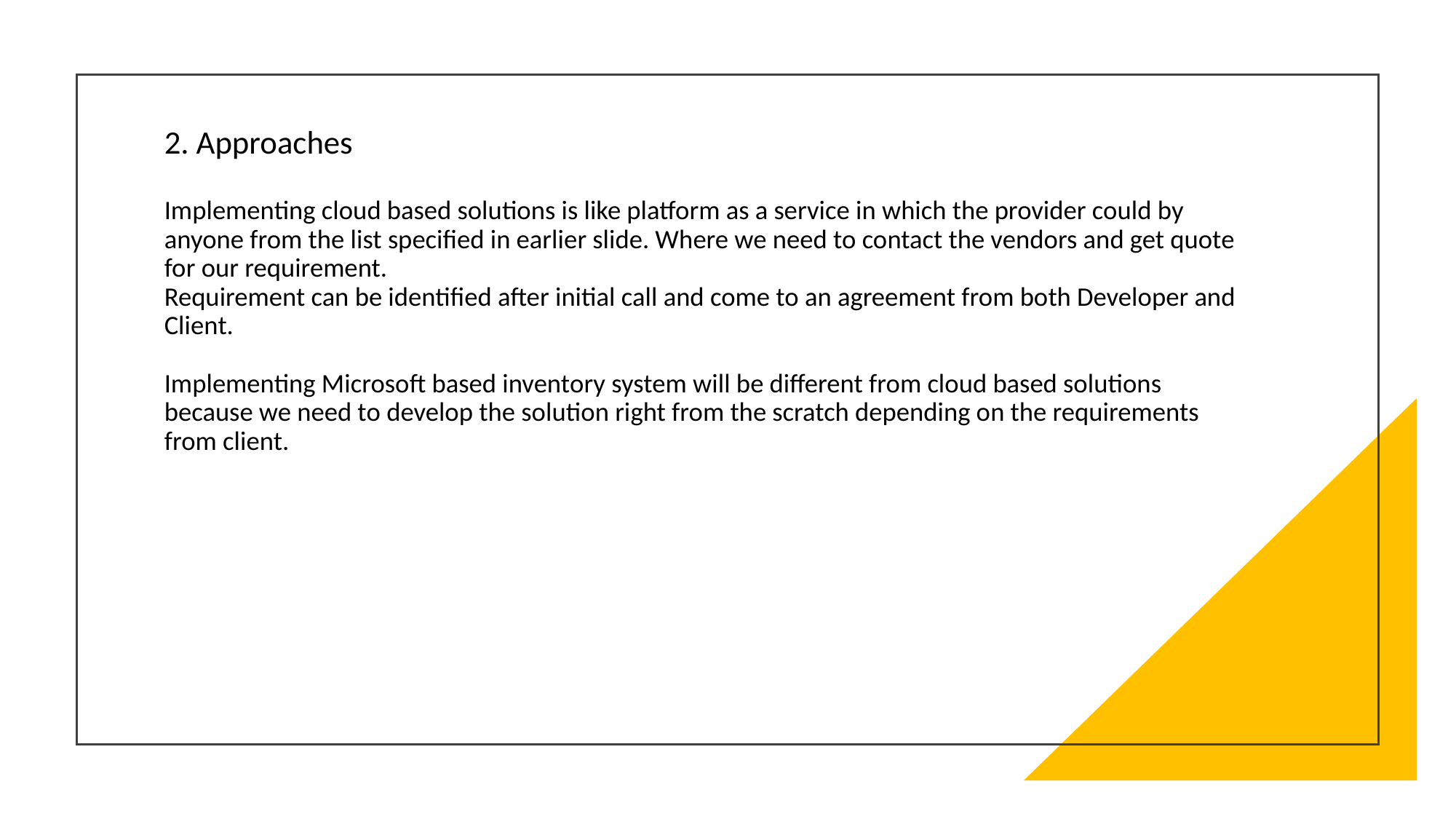

# 2. Approaches Implementing cloud based solutions is like platform as a service in which the provider could by anyone from the list specified in earlier slide. Where we need to contact the vendors and get quote for our requirement. Requirement can be identified after initial call and come to an agreement from both Developer and Client. Implementing Microsoft based inventory system will be different from cloud based solutions because we need to develop the solution right from the scratch depending on the requirements from client.